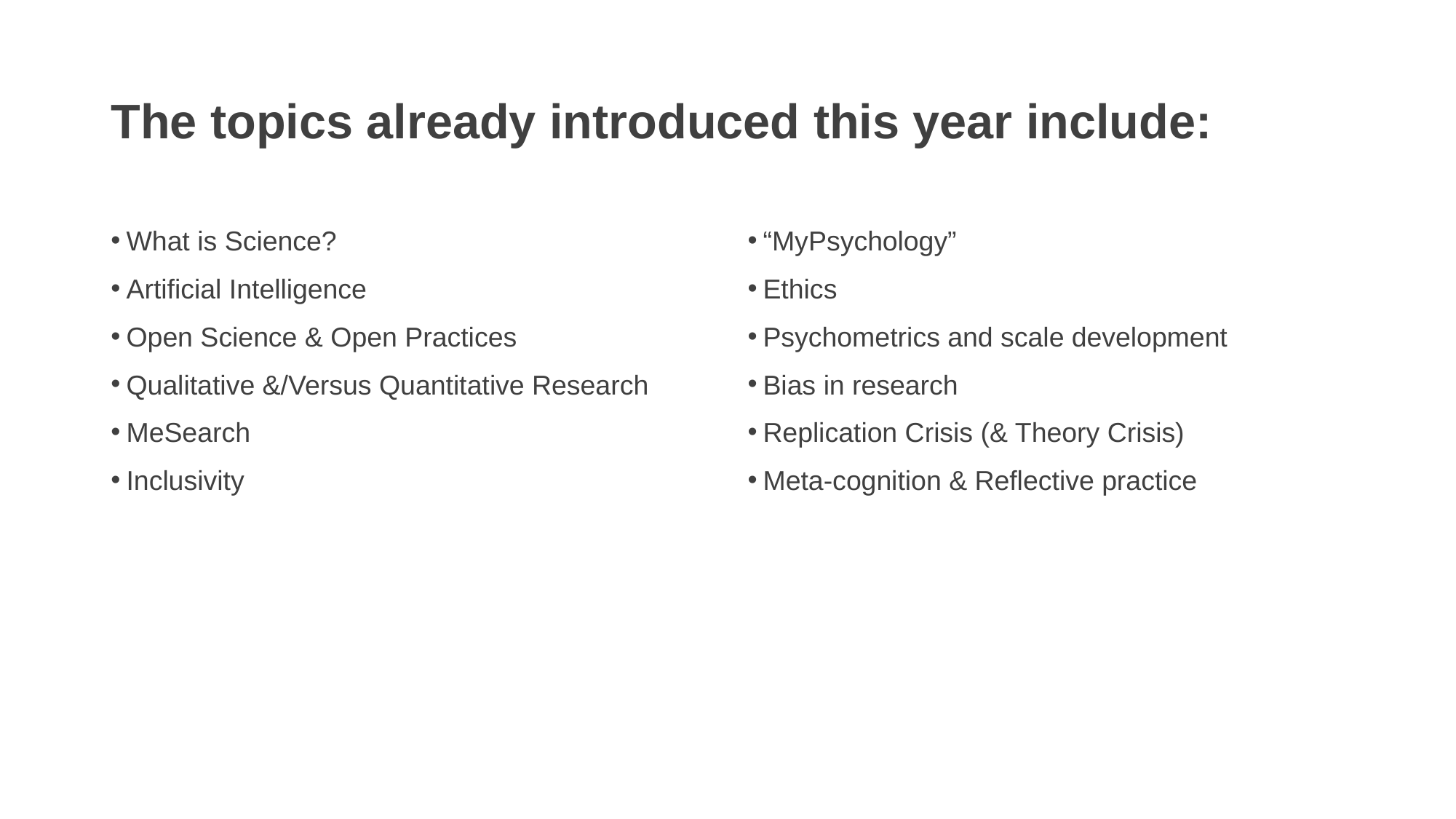

# The topics already introduced this year include:
What is Science?
Artificial Intelligence
Open Science & Open Practices
Qualitative &/Versus Quantitative Research
MeSearch
Inclusivity
“MyPsychology”
Ethics
Psychometrics and scale development
Bias in research
Replication Crisis (& Theory Crisis)
Meta-cognition & Reflective practice